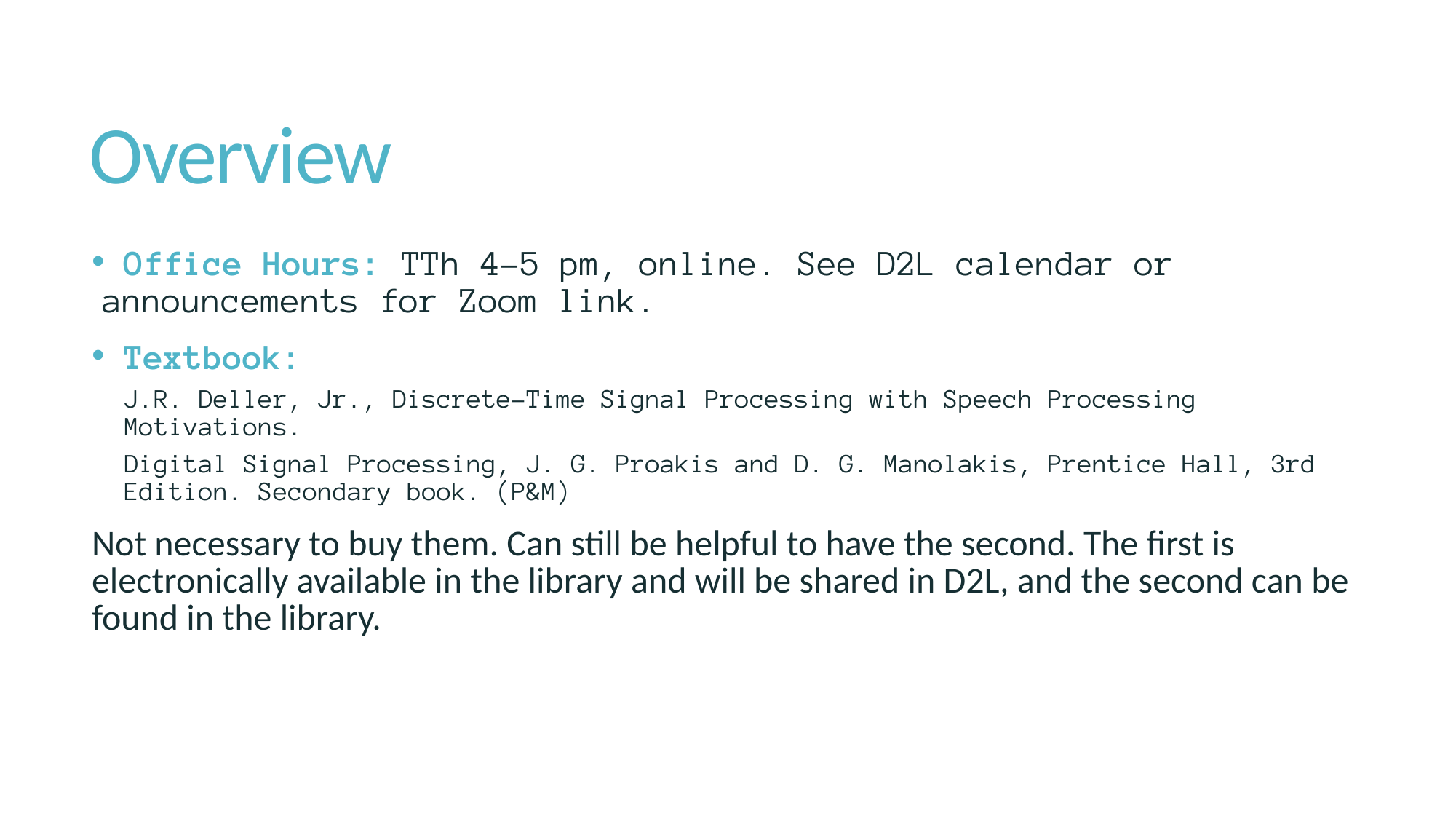

# Overview
 Office Hours: TTh 4-5 pm, online. See D2L calendar or announcements for Zoom link.
 Textbook:
J.R. Deller, Jr., Discrete-Time Signal Processing with Speech Processing Motivations.
Digital Signal Processing, J. G. Proakis and D. G. Manolakis, Prentice Hall, 3rd Edition. Secondary book. (P&M)
Not necessary to buy them. Can still be helpful to have the second. The first is electronically available in the library and will be shared in D2L, and the second can be found in the library.